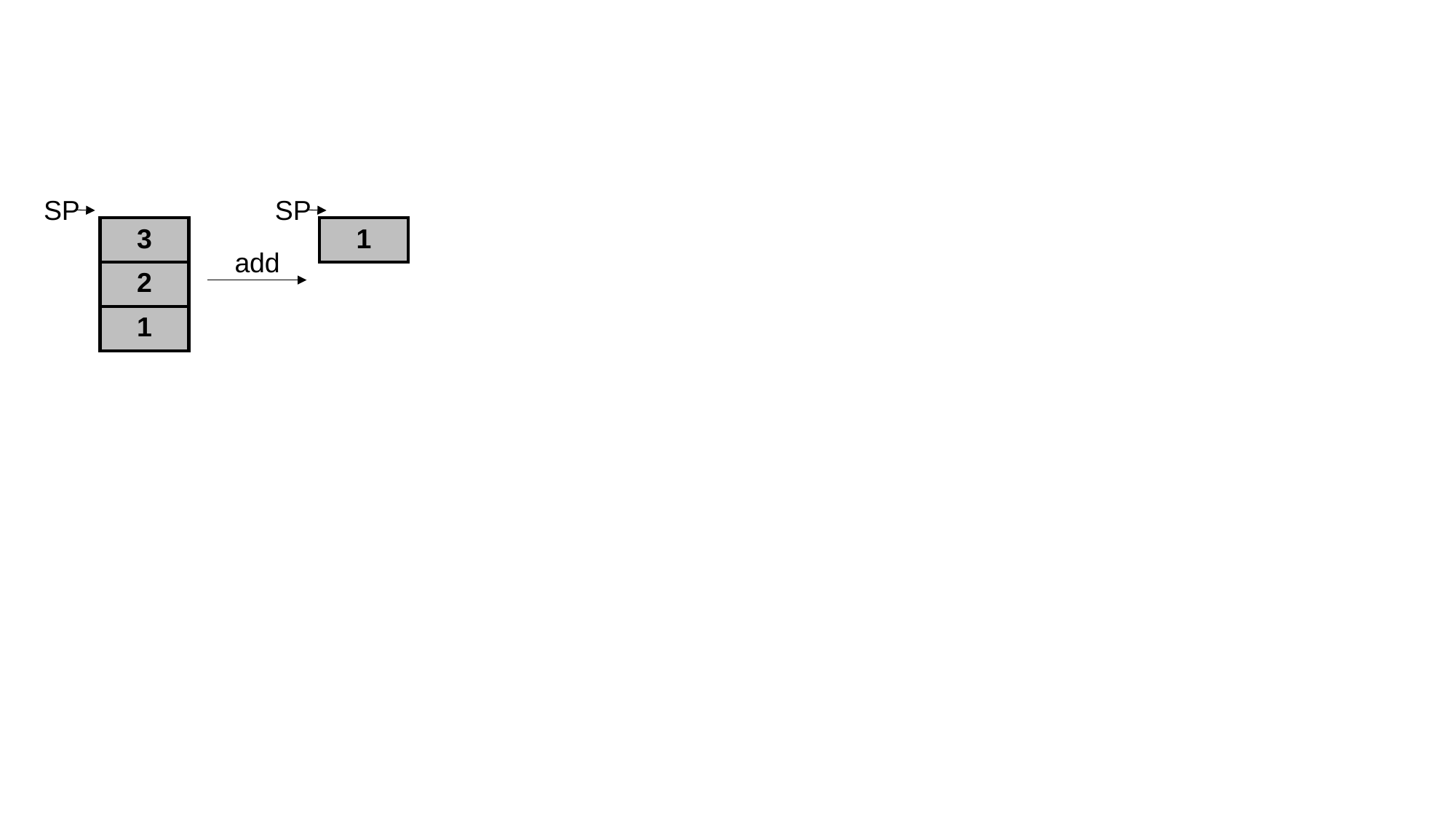

#
SP
SP
| 3 |
| --- |
| 2 |
| 1 |
| 1 |
| --- |
add